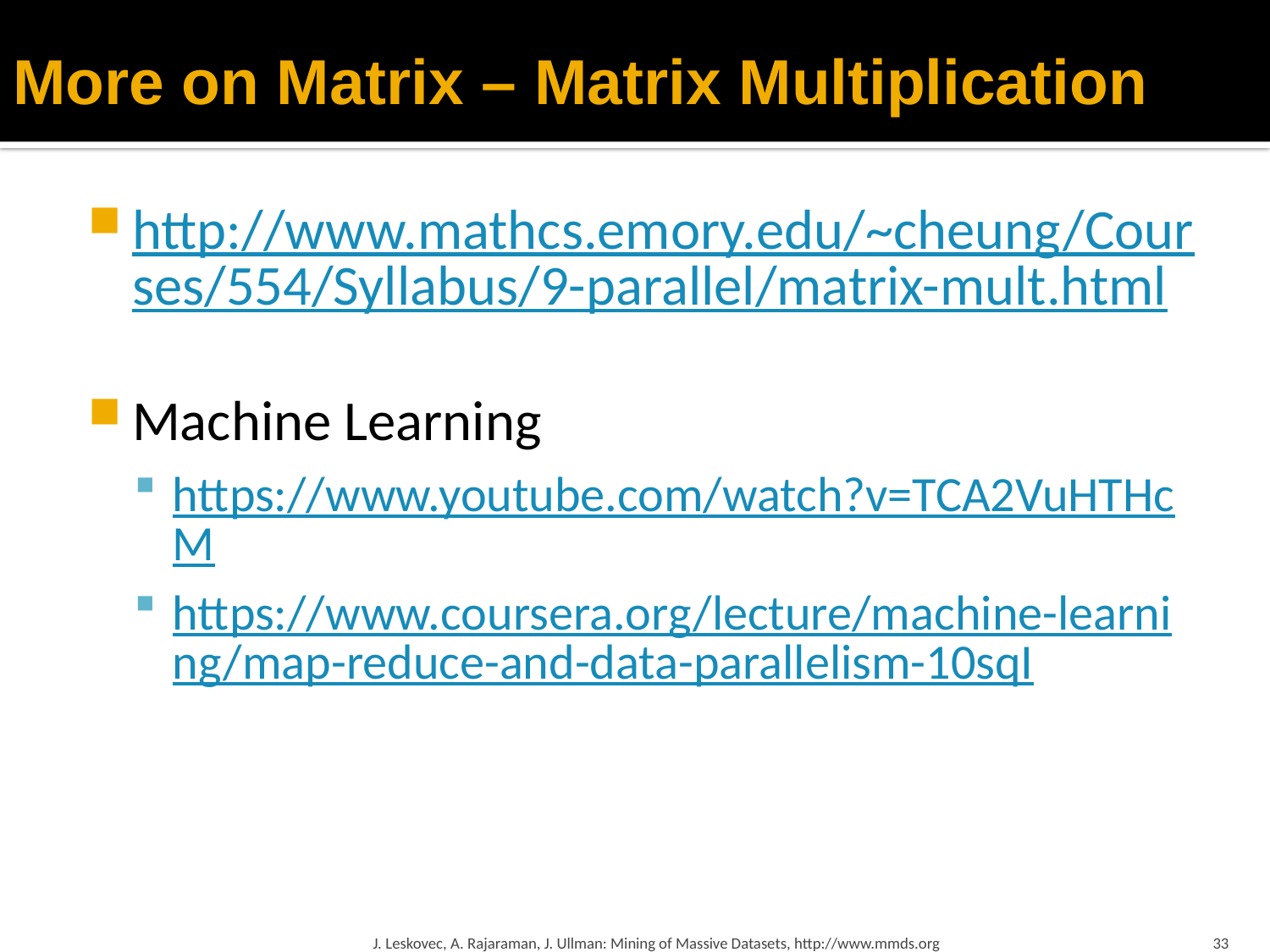

# More on Matrix – Matrix Multiplication
http://www.mathcs.emory.edu/~cheung/Courses/554/Syllabus/9-parallel/matrix-mult.html

Machine Learning
https://www.youtube.com/watch?v=TCA2VuHTHcM
https://www.coursera.org/lecture/machine-learning/map-reduce-and-data-parallelism-10sqI

J. Leskovec, A. Rajaraman, J. Ullman: Mining of Massive Datasets, http://www.mmds.org
33